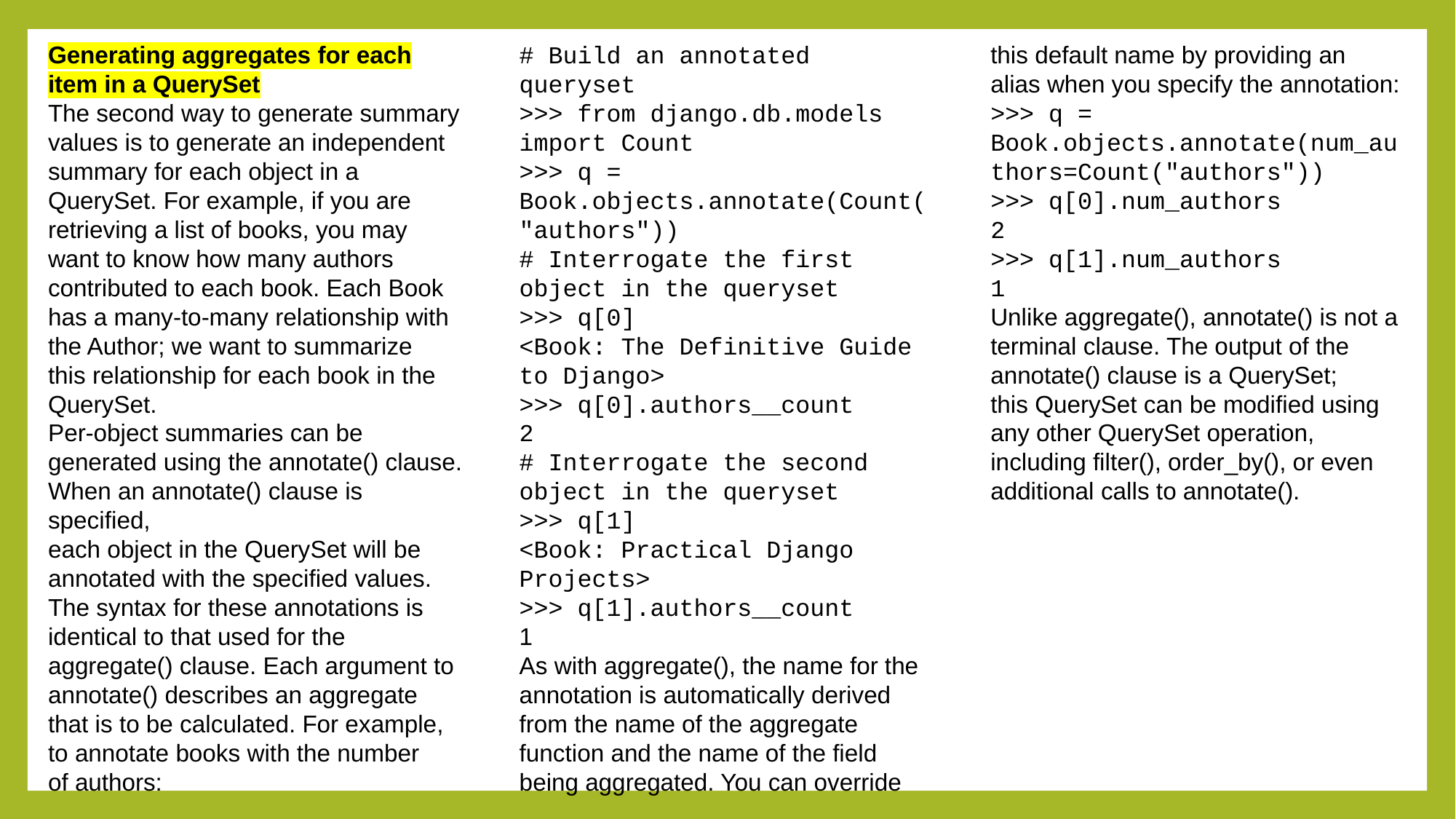

Generating aggregates for each item in a QuerySet
The second way to generate summary values is to generate an independent summary for each object in a
QuerySet. For example, if you are retrieving a list of books, you may want to know how many authors contributed to each book. Each Book has a many-to-many relationship with the Author; we want to summarize
this relationship for each book in the QuerySet.
Per-object summaries can be generated using the annotate() clause. When an annotate() clause is specified,
each object in the QuerySet will be annotated with the specified values.
The syntax for these annotations is identical to that used for the aggregate() clause. Each argument to
annotate() describes an aggregate that is to be calculated. For example, to annotate books with the number
of authors:
# Build an annotated queryset
>>> from django.db.models import Count
>>> q = Book.objects.annotate(Count("authors"))
# Interrogate the first object in the queryset
>>> q[0]
<Book: The Definitive Guide to Django>
>>> q[0].authors__count
2
# Interrogate the second object in the queryset
>>> q[1]
<Book: Practical Django Projects>
>>> q[1].authors__count
1
As with aggregate(), the name for the annotation is automatically derived from the name of the aggregate
function and the name of the field being aggregated. You can override this default name by providing an
alias when you specify the annotation:
>>> q = Book.objects.annotate(num_authors=Count("authors"))
>>> q[0].num_authors
2
>>> q[1].num_authors
1
Unlike aggregate(), annotate() is not a terminal clause. The output of the annotate() clause is a QuerySet;
this QuerySet can be modified using any other QuerySet operation, including filter(), order_by(), or even additional calls to annotate().